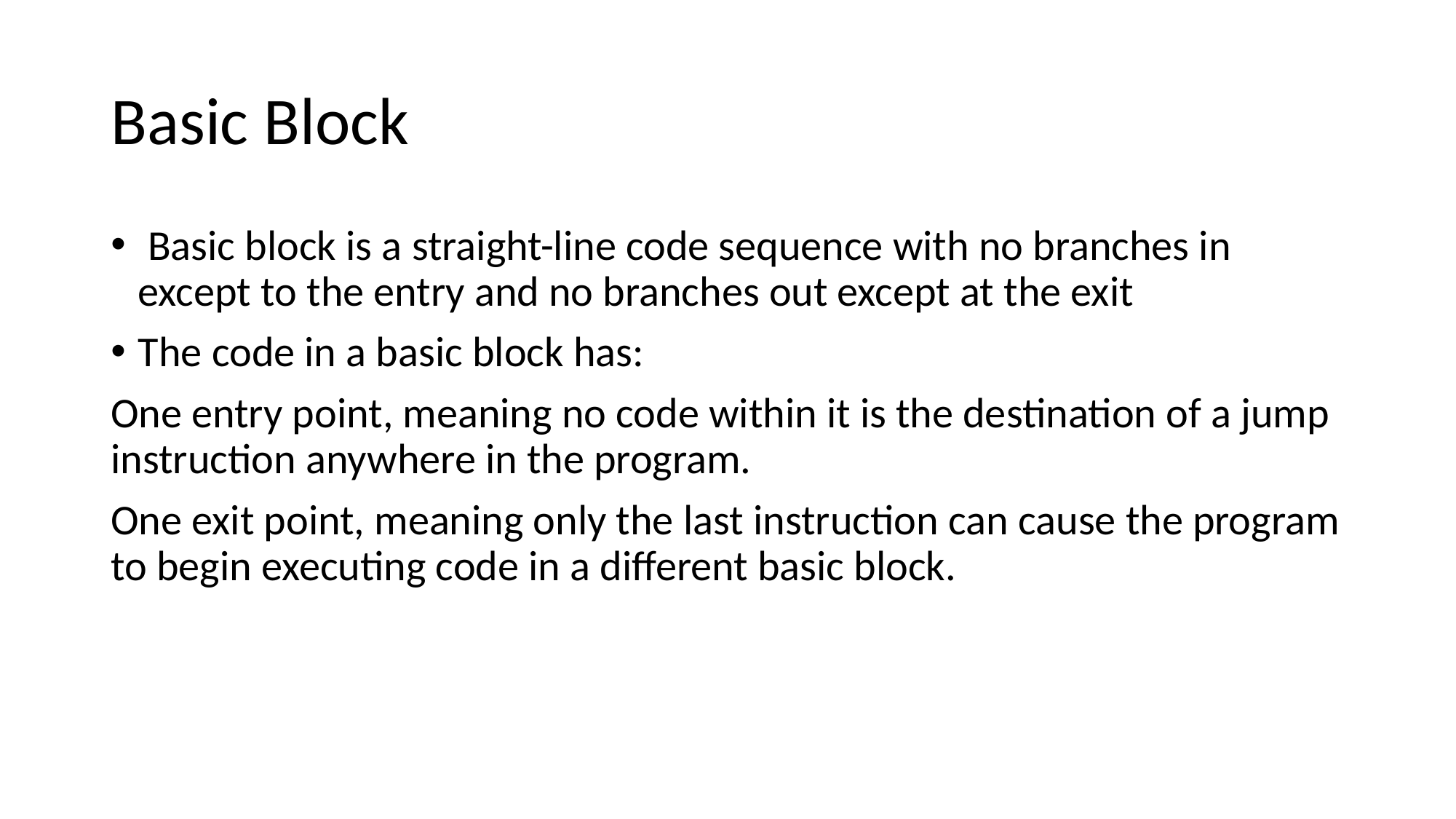

# Basic Block
 Basic block is a straight-line code sequence with no branches in except to the entry and no branches out except at the exit
The code in a basic block has:
One entry point, meaning no code within it is the destination of a jump instruction anywhere in the program.
One exit point, meaning only the last instruction can cause the program to begin executing code in a different basic block.